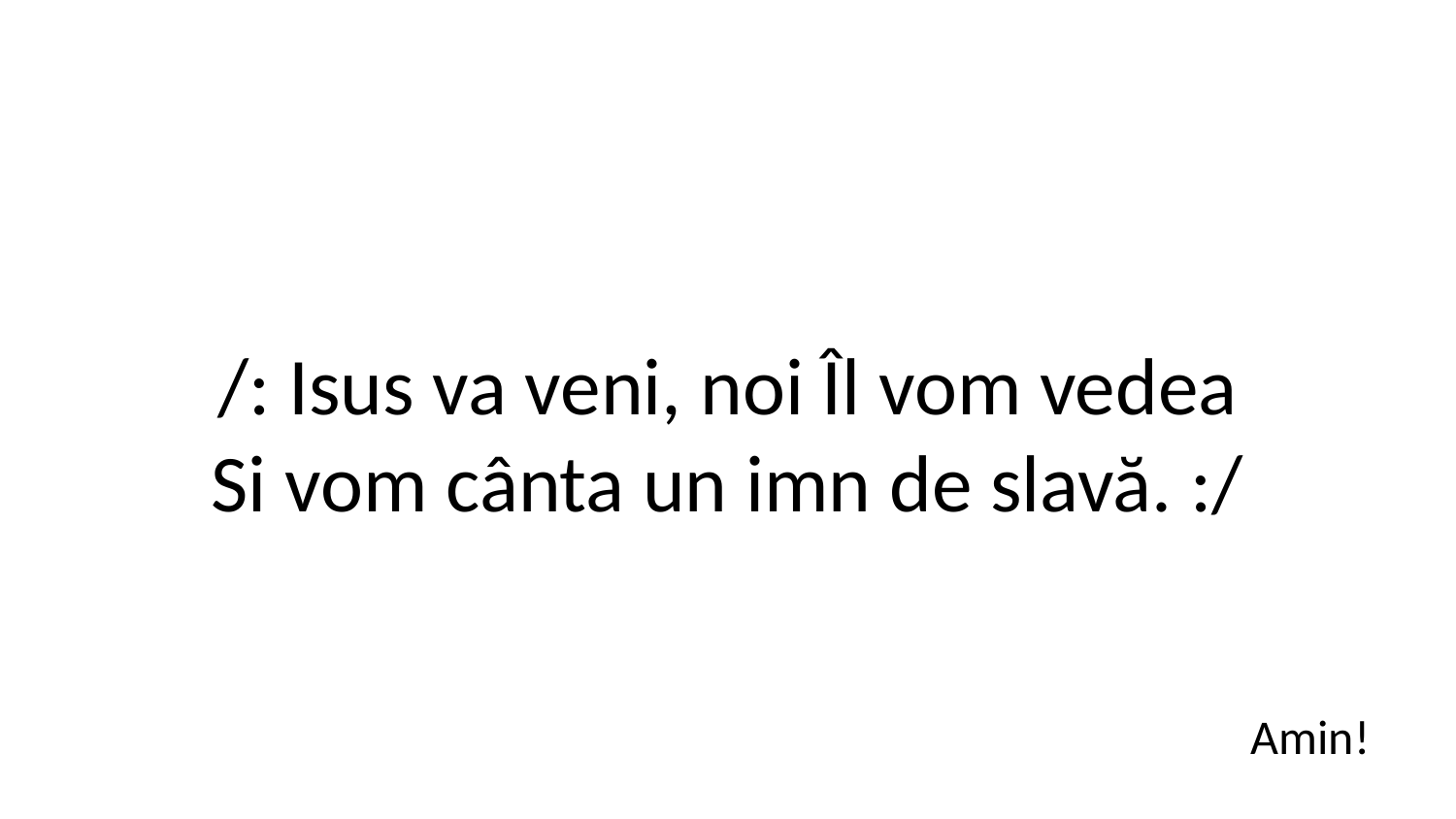

/: Isus va veni, noi Îl vom vedea
Si vom cânta un imn de slavă. :/

Amin!